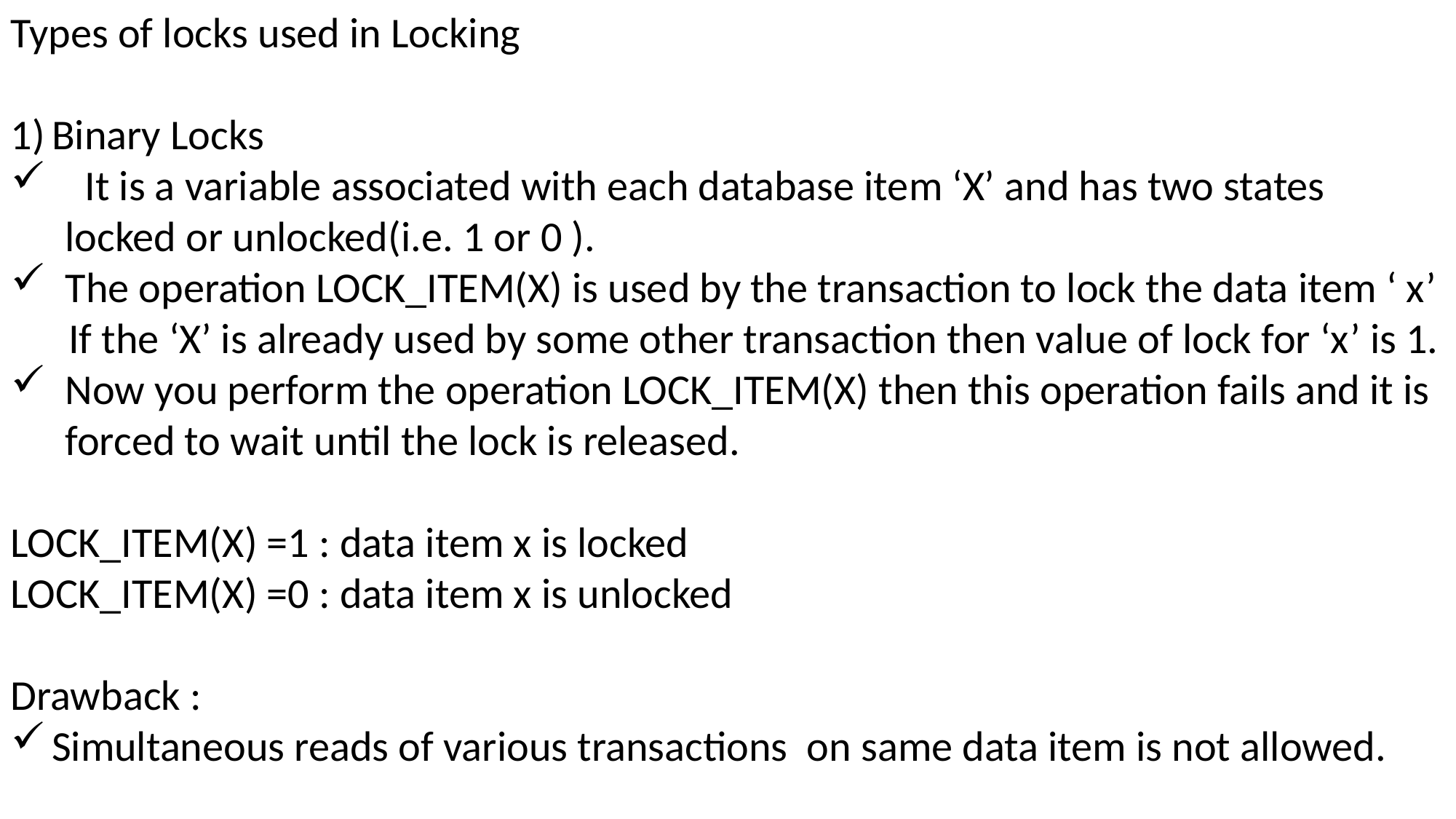

Types of locks used in Locking

Binary Locks
  It is a variable associated with each database item ‘X’ and has two states locked or unlocked(i.e. 1 or 0 ).
The operation LOCK_ITEM(X) is used by the transaction to lock the data item ‘ x’
      If the ‘X’ is already used by some other transaction then value of lock for ‘x’ is 1.
Now you perform the operation LOCK_ITEM(X) then this operation fails and it is forced to wait until the lock is released.

LOCK_ITEM(X) =1 : data item x is locked
LOCK_ITEM(X) =0 : data item x is unlocked

Drawback :
Simultaneous reads of various transactions  on same data item is not allowed.